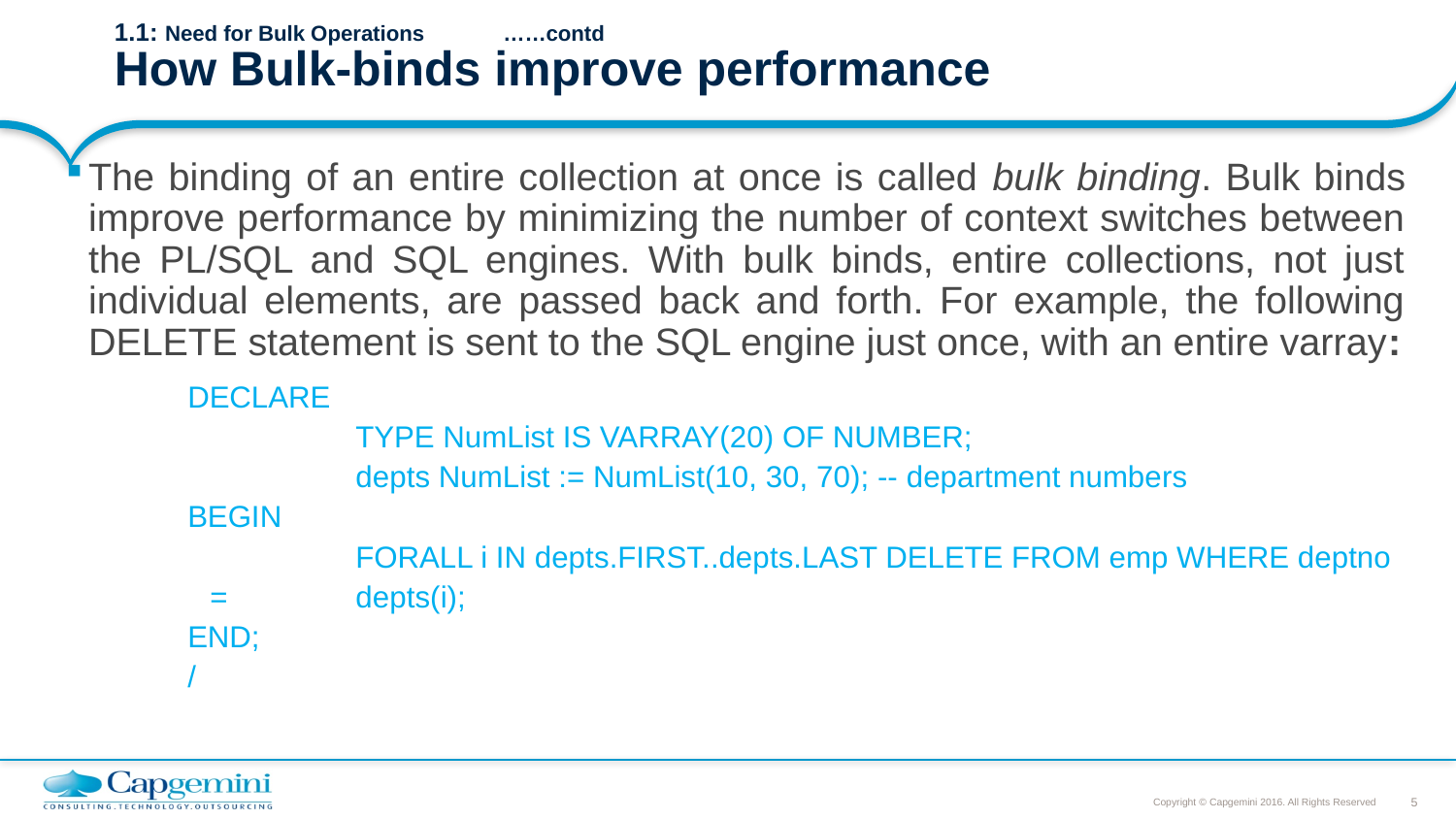

# 1.1: Need for Bulk Operations 						……contd How Bulk-binds improve performance
The binding of an entire collection at once is called bulk binding. Bulk binds improve performance by minimizing the number of context switches between the PL/SQL and SQL engines. With bulk binds, entire collections, not just individual elements, are passed back and forth. For example, the following DELETE statement is sent to the SQL engine just once, with an entire varray:
DECLARE
		TYPE NumList IS VARRAY(20) OF NUMBER;
		depts NumList := NumList(10, 30, 70); -- department numbers
BEGIN
		FORALL i IN depts.FIRST..depts.LAST DELETE FROM emp WHERE deptno = 	depts(i);
END;
/